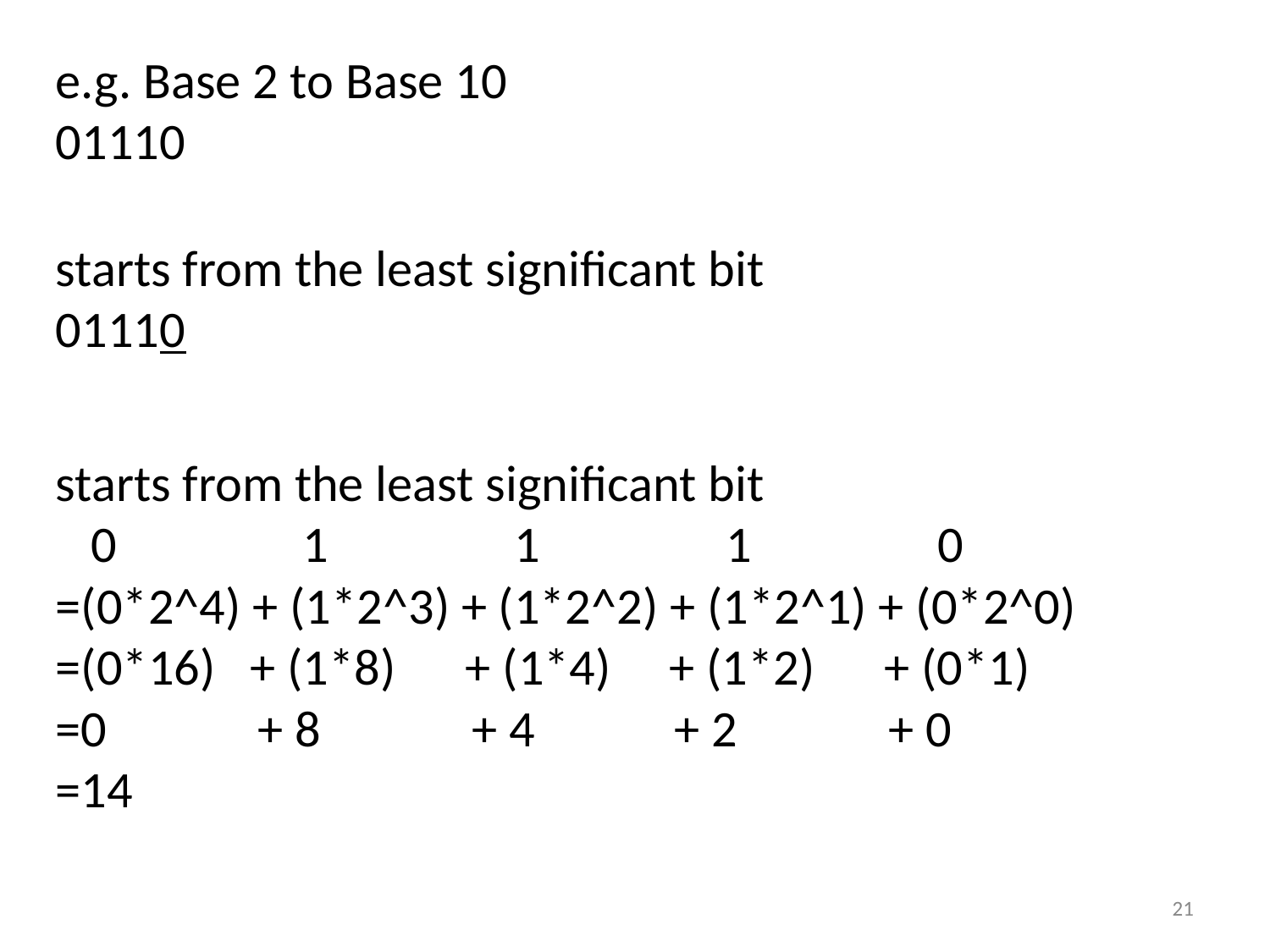

e.g. Base 2 to Base 10
01110
starts from the least significant bit
01110
starts from the least significant bit
   0                1                1                1                0
=(0*2^4) + (1*2^3) + (1*2^2) + (1*2^1) + (0*2^0)
=(0*16)   + (1*8)      + (1*4)     + (1*2)      + (0*1)
=0             + 8             + 4            + 2             + 0
=14
21